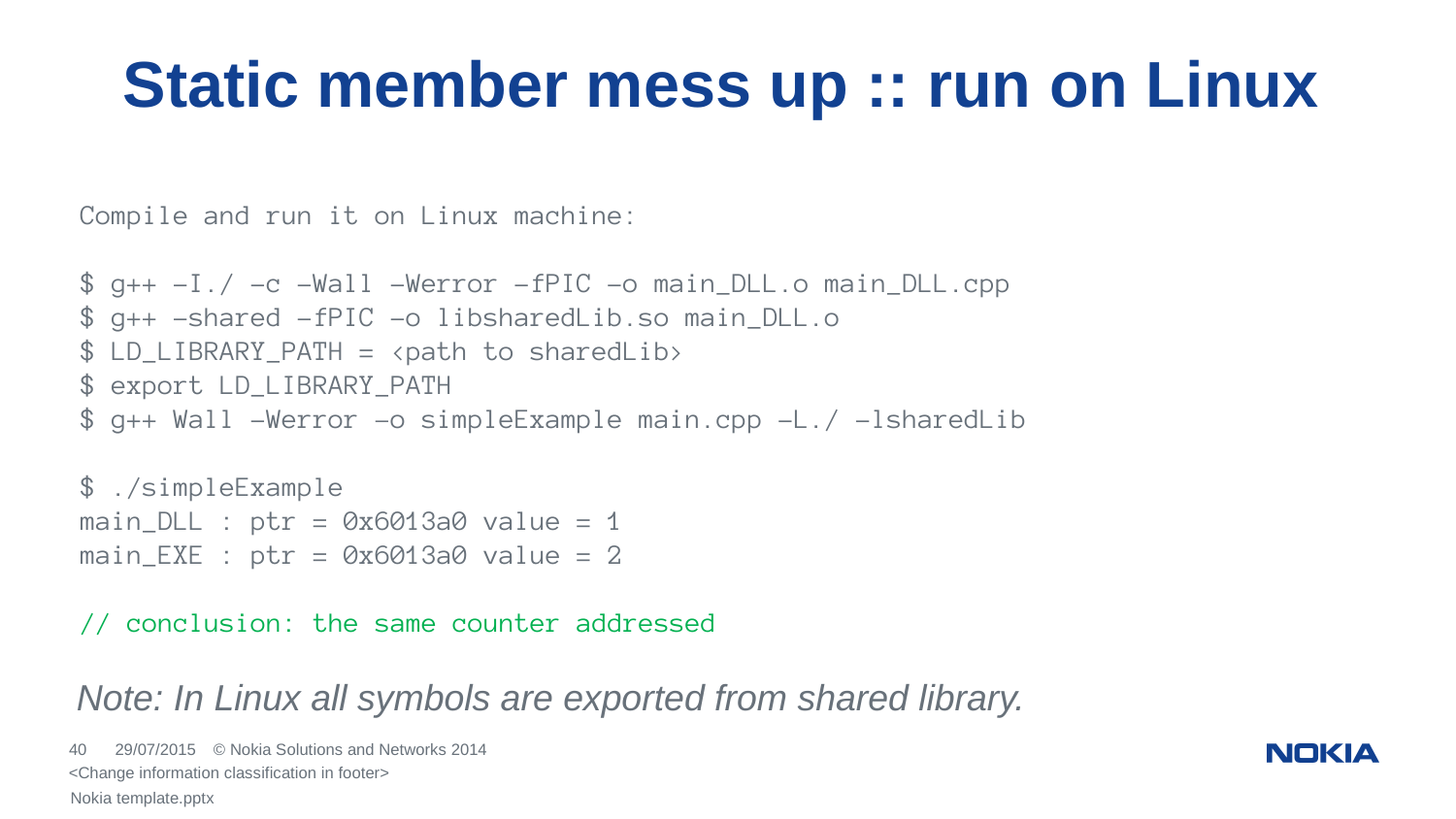

# Static member mess up :: run on Linux
Compile and run it on Linux machine:

$ g++ -I./ -c -Wall -Werror -fPIC -o main_DLL.o main_DLL.cpp
$ g++ -shared -fPIC -o libsharedLib.so main_DLL.o
$ LD_LIBRARY_PATH = <path to sharedLib>
$ export LD_LIBRARY_PATH
$ g++ Wall -Werror –o simpleExample main.cpp -L./ -lsharedLib

$ ./simpleExample
main_DLL : ptr = 0x6013a0 value = 1
main_EXE : ptr = 0x6013a0 value = 2

// conclusion: the same counter addressed

Note: In Linux all symbols are exported from shared library.
<Change information classification in footer>